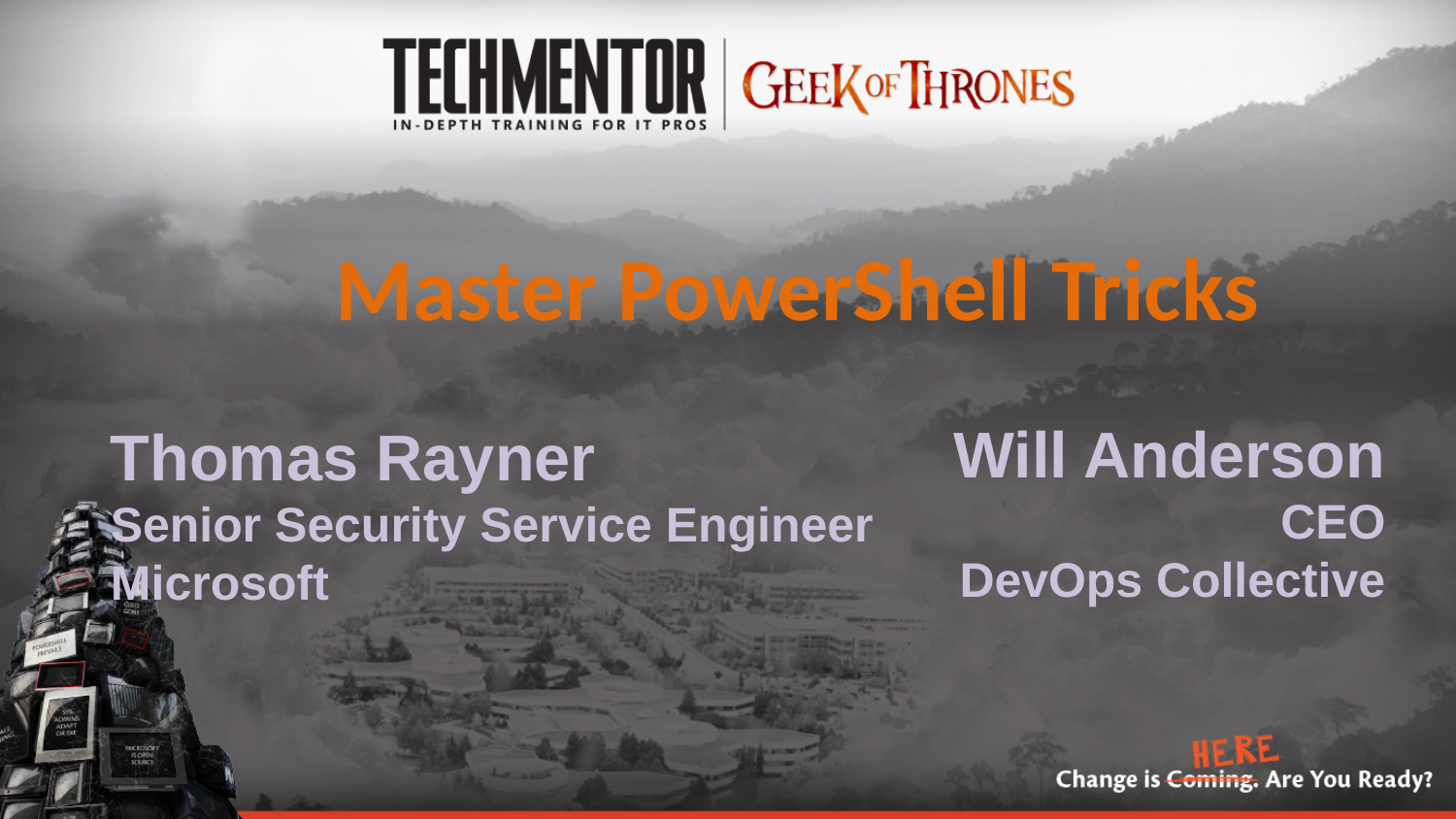

Master PowerShell Tricks
Will Anderson
CEO
DevOps Collective

Thomas Rayner
Senior Security Service Engineer
Microsoft